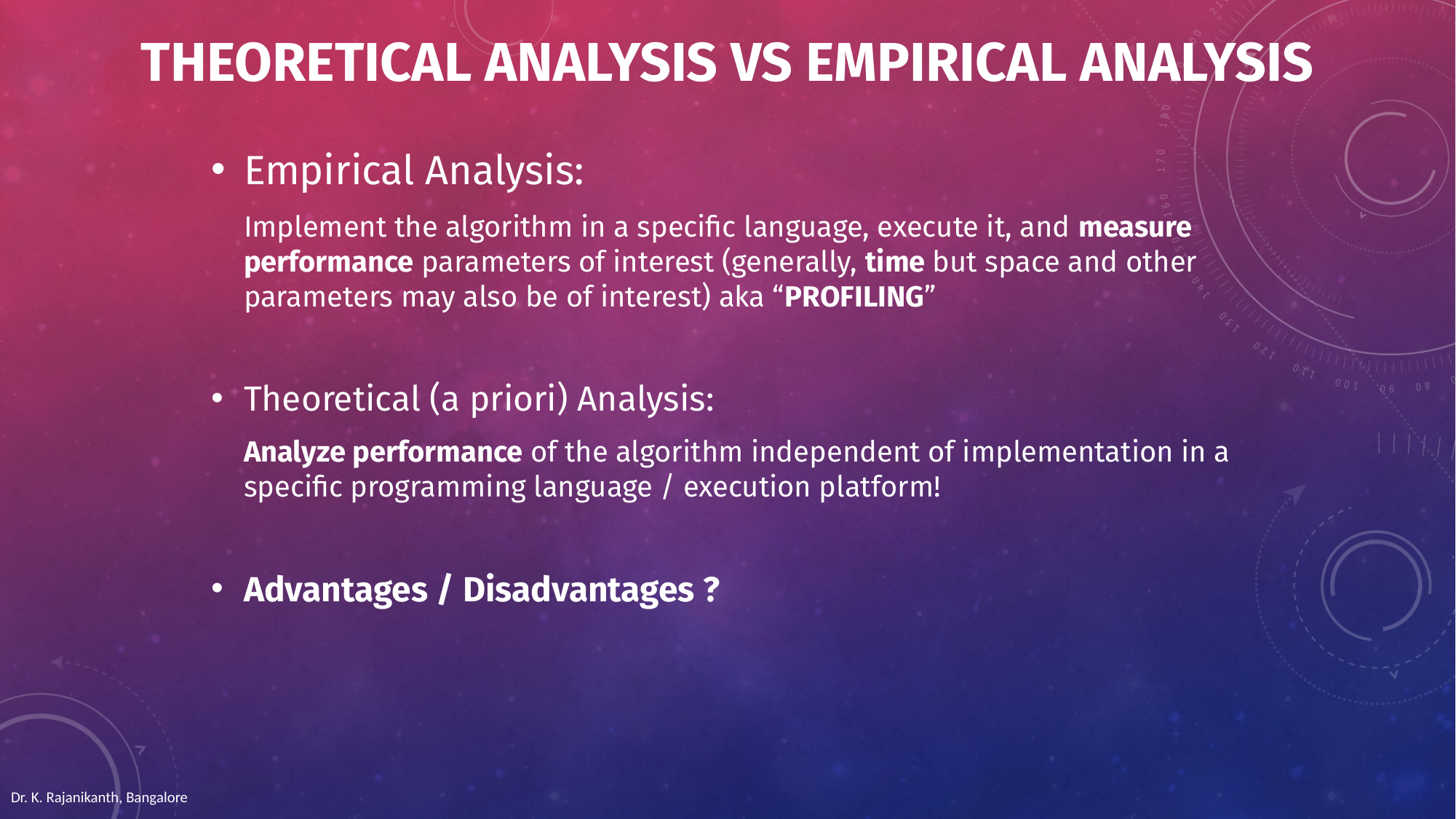

# Theoretical Analysis vs Empirical Analysis
Empirical Analysis:
	Implement the algorithm in a specific language, execute it, and measure performance parameters of interest (generally, time but space and other parameters may also be of interest) aka “PROFILING”

Theoretical (a priori) Analysis:
	Analyze performance of the algorithm independent of implementation in a specific programming language / execution platform!

Advantages / Disadvantages ?
Dr. K. Rajanikanth, Bangalore